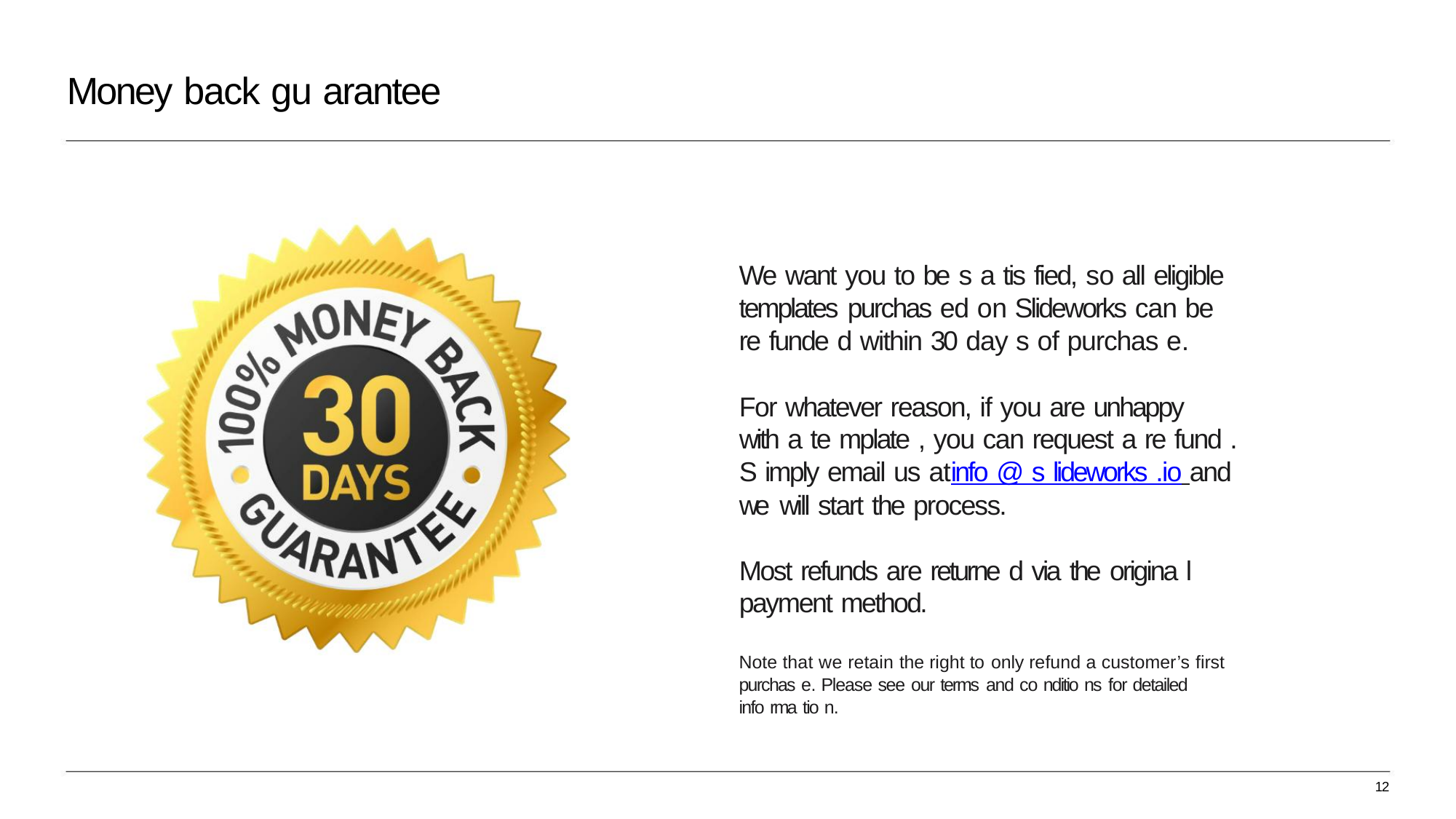

Money back gu arantee
We want you to be s a tis fied, so all eligible
templates purchas ed on Slideworks can be
re funde d within 30 day s of purchas e.
For whatever reason, if you are unhappy
with a te mplate , you can request a re fund .
S imply email us atinfo @ s lideworks .io and
we will start the process.
Most refunds are returne d via the origina l
payment method.
Note that we retain the right to only refund a customer’s first
purchas e. Please see our terms and co nditio ns for detailed
info rma tio n.
12